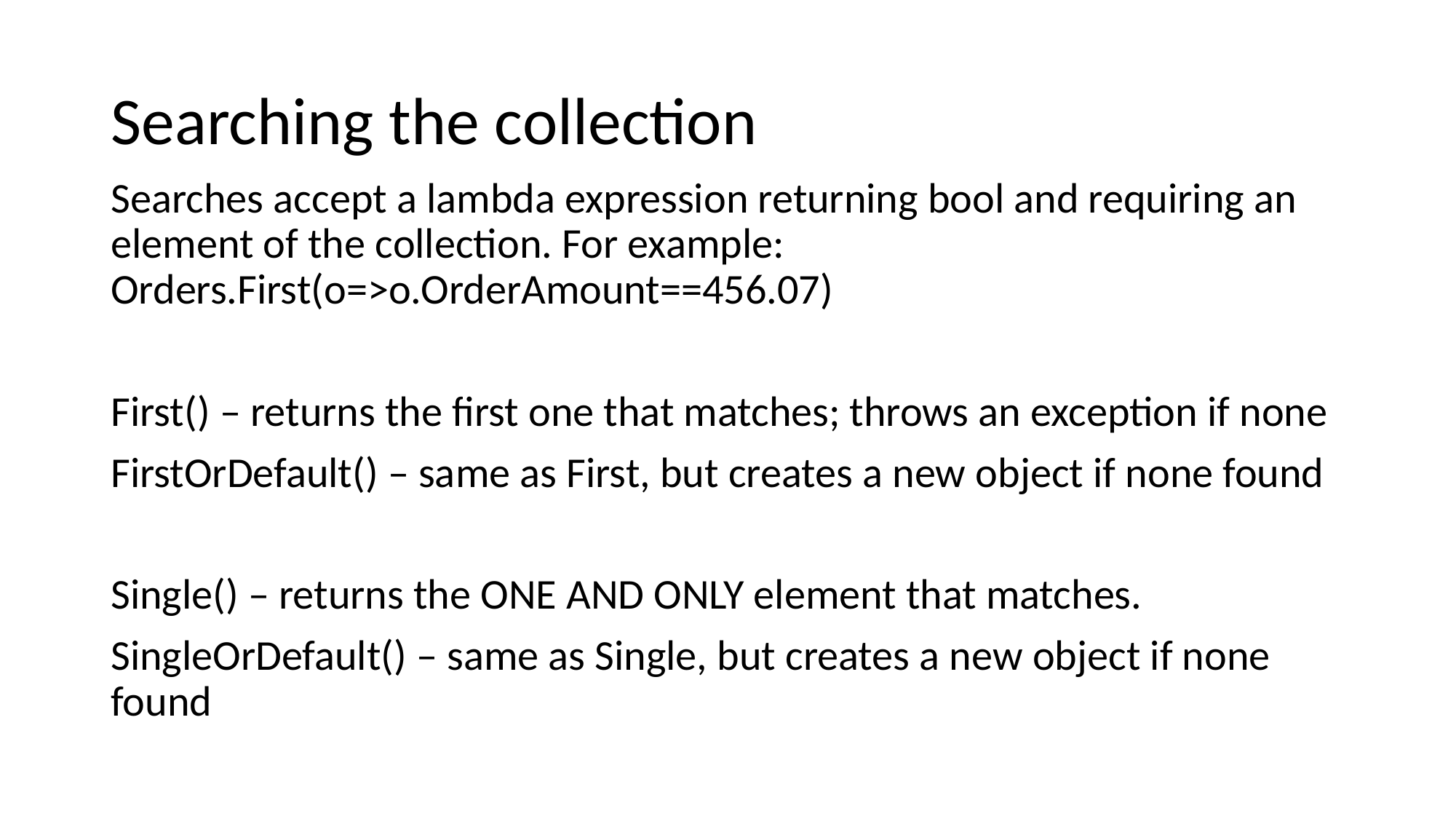

# Searching the collection
Searches accept a lambda expression returning bool and requiring an element of the collection. For example: Orders.First(o=>o.OrderAmount==456.07)

First() – returns the first one that matches; throws an exception if none
FirstOrDefault() – same as First, but creates a new object if none found

Single() – returns the ONE AND ONLY element that matches.
SingleOrDefault() – same as Single, but creates a new object if none found